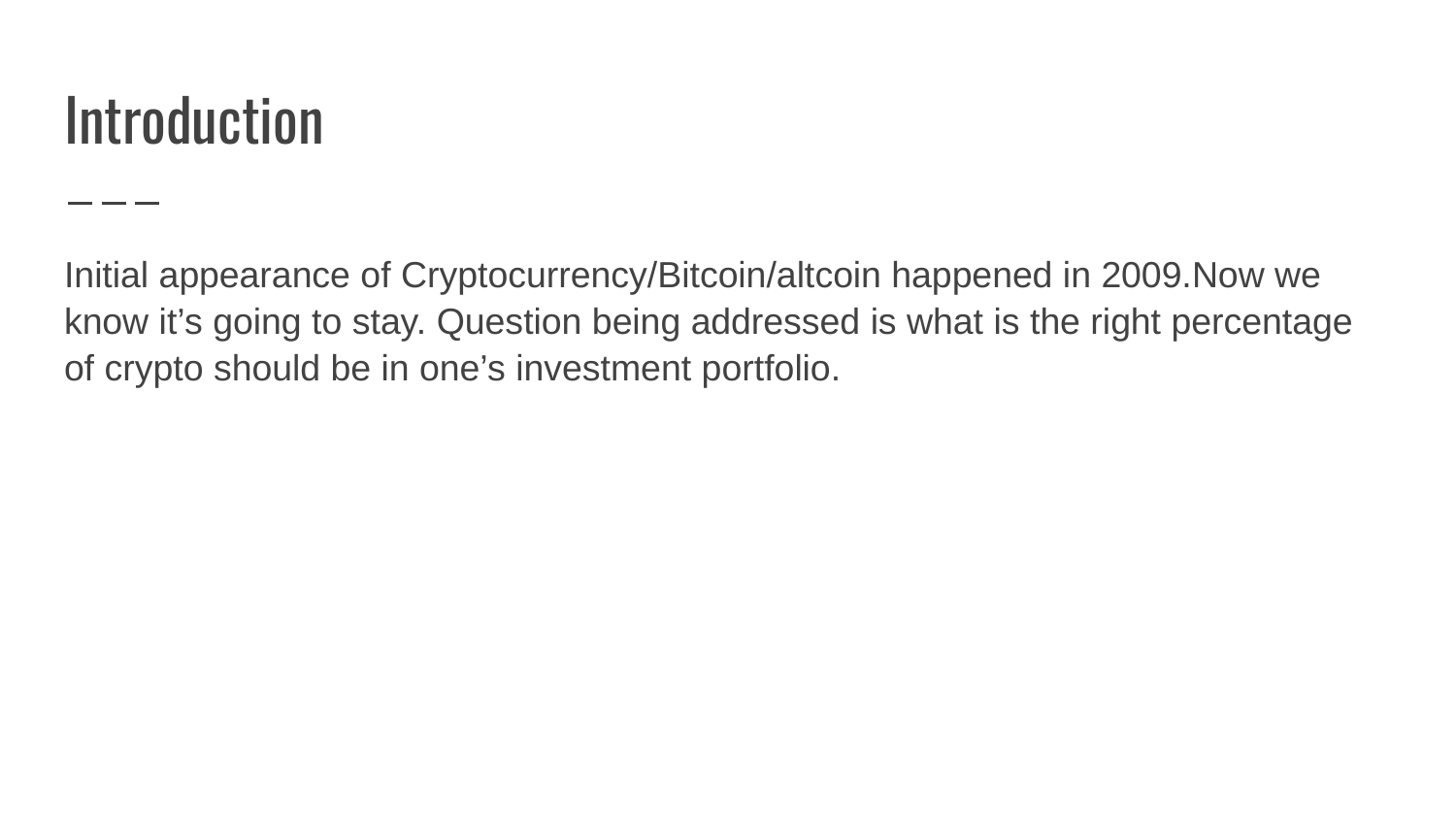

# Introduction
Initial appearance of Cryptocurrency/Bitcoin/altcoin happened in 2009.Now we know it’s going to stay. Question being addressed is what is the right percentage of crypto should be in one’s investment portfolio.